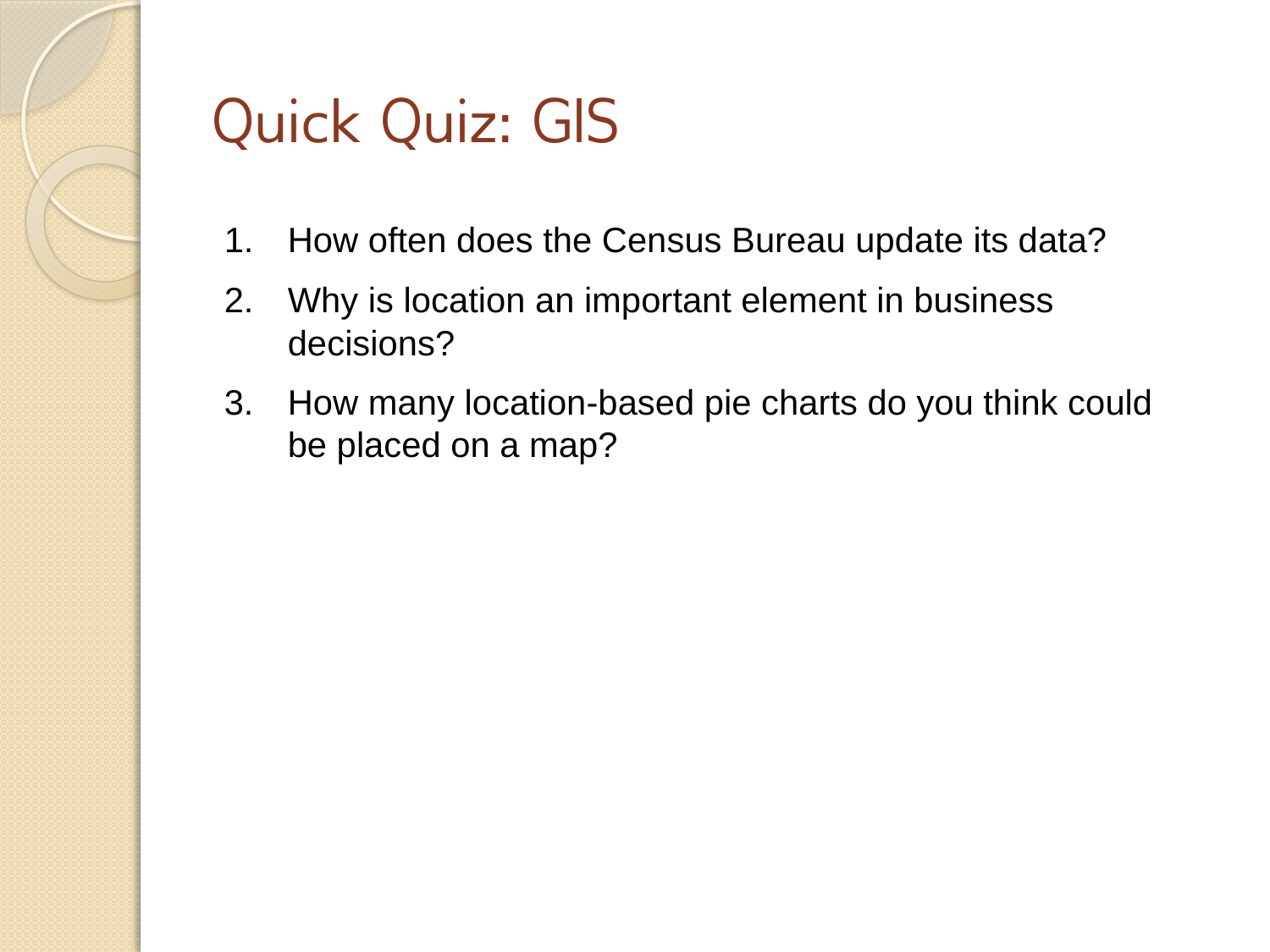

# Quick Quiz: GIS
1.	How often does the Census Bureau update its data?
2.	Why is location an important element in business decisions?
3.	How many location-based pie charts do you think could be placed on a map?